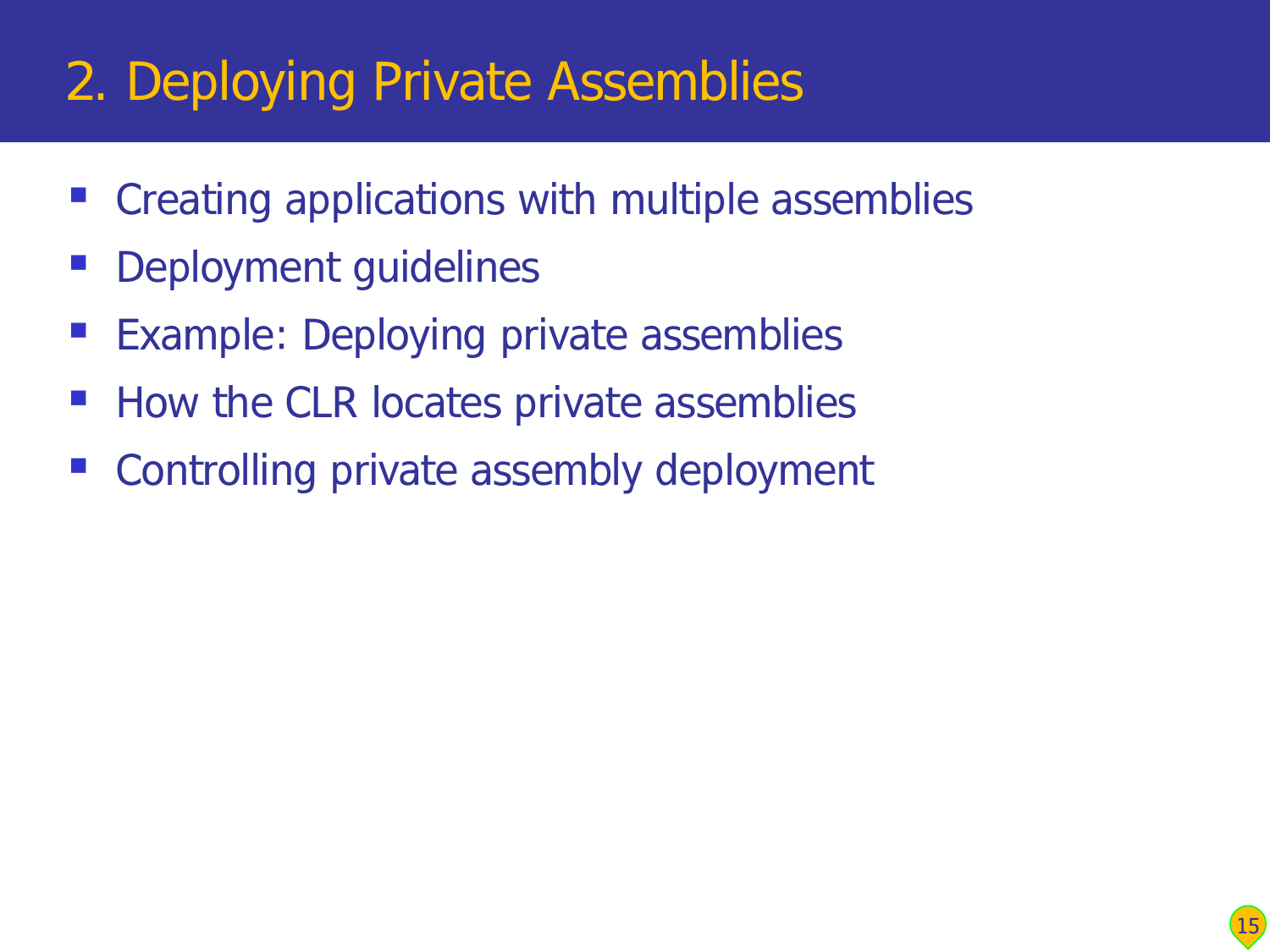

# 2. Deploying Private Assemblies
Creating applications with multiple assemblies
Deployment guidelines
Example: Deploying private assemblies
How the CLR locates private assemblies
Controlling private assembly deployment

15